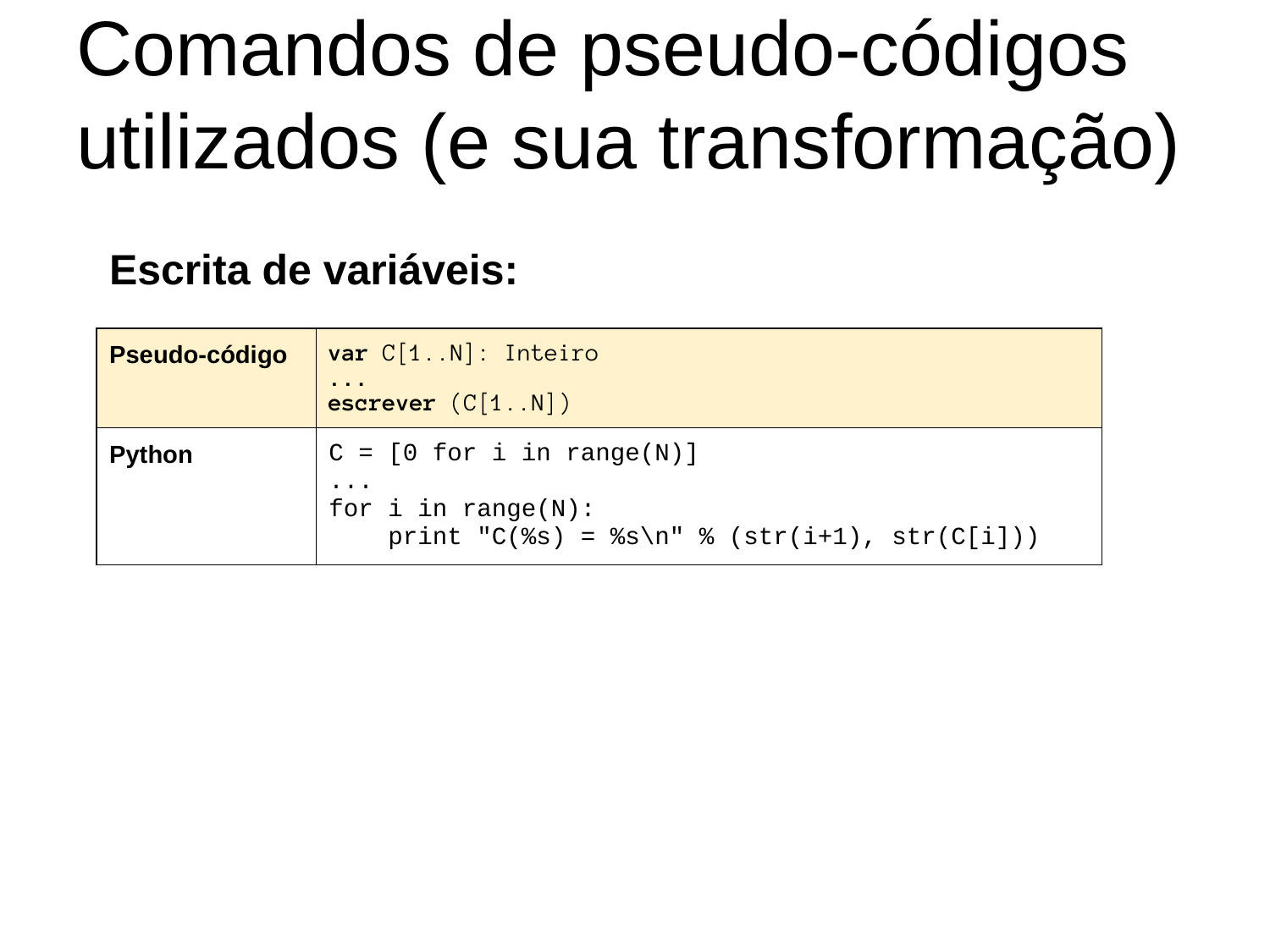

# Comandos de pseudo-códigos utilizados (e sua transformação)
Escrita de variáveis:

| Pseudo-código | var C[1..N]: Inteiro ... escrever (C[1..N]) |
| --- | --- |
| Python | C = [0 for i in range(N)] ... for i in range(N): print "C(%s) = %s\n" % (str(i+1), str(C[i])) |